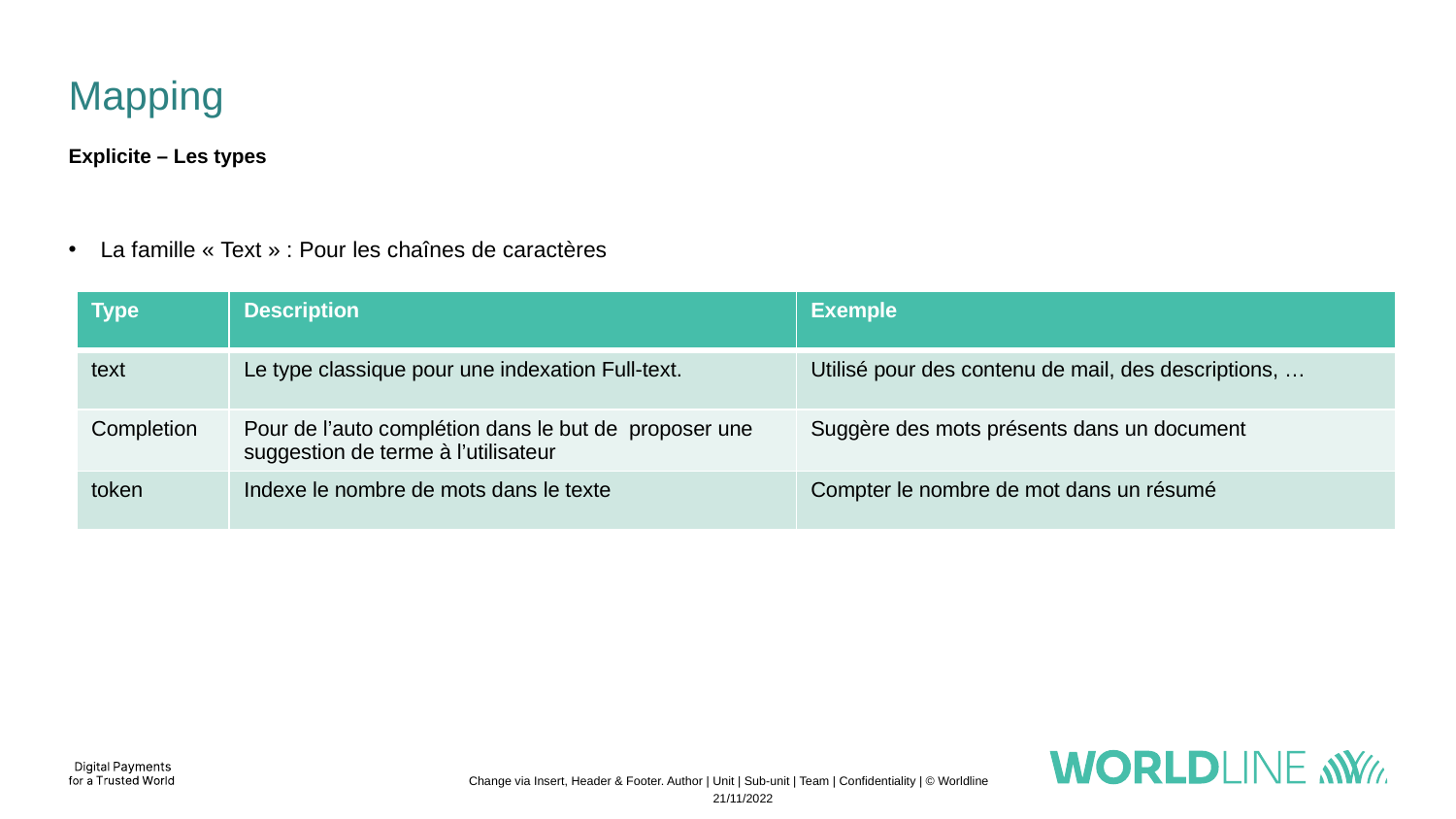

# Mapping
Explicite – Les types
La famille « Text » : Pour les chaînes de caractères
| Type | Description | Exemple |
| --- | --- | --- |
| text | Le type classique pour une indexation Full-text. | Utilisé pour des contenu de mail, des descriptions, … |
| Completion | Pour de l’auto complétion dans le but de proposer une suggestion de terme à l’utilisateur | Suggère des mots présents dans un document |
| token | Indexe le nombre de mots dans le texte | Compter le nombre de mot dans un résumé |
Change via Insert, Header & Footer. Author | Unit | Sub-unit | Team | Confidentiality | © Worldline
21/11/2022